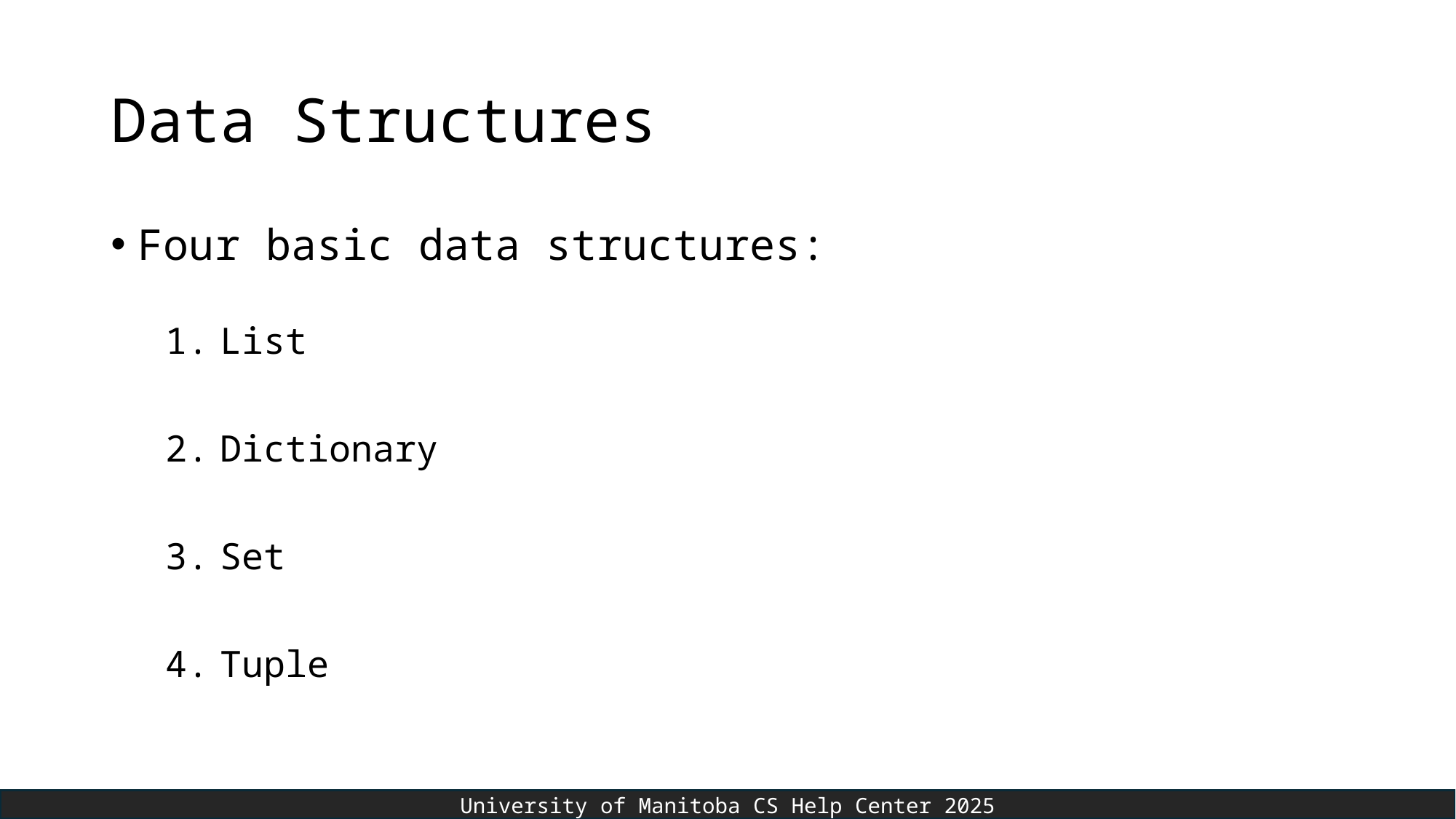

# Data Structures
Four basic data structures:
List

Dictionary

Set

Tuple